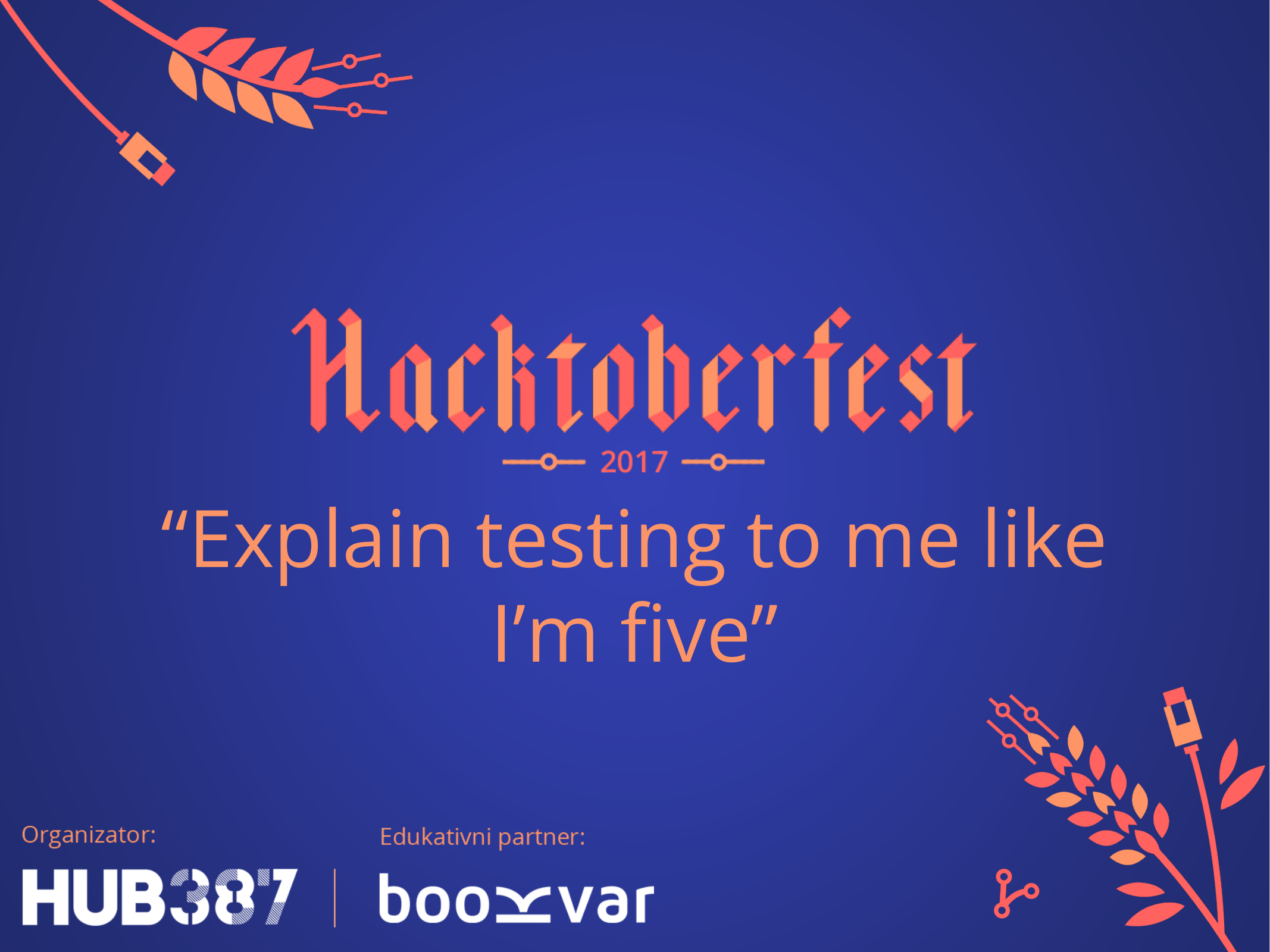

“Explain testing to me like I’m five”